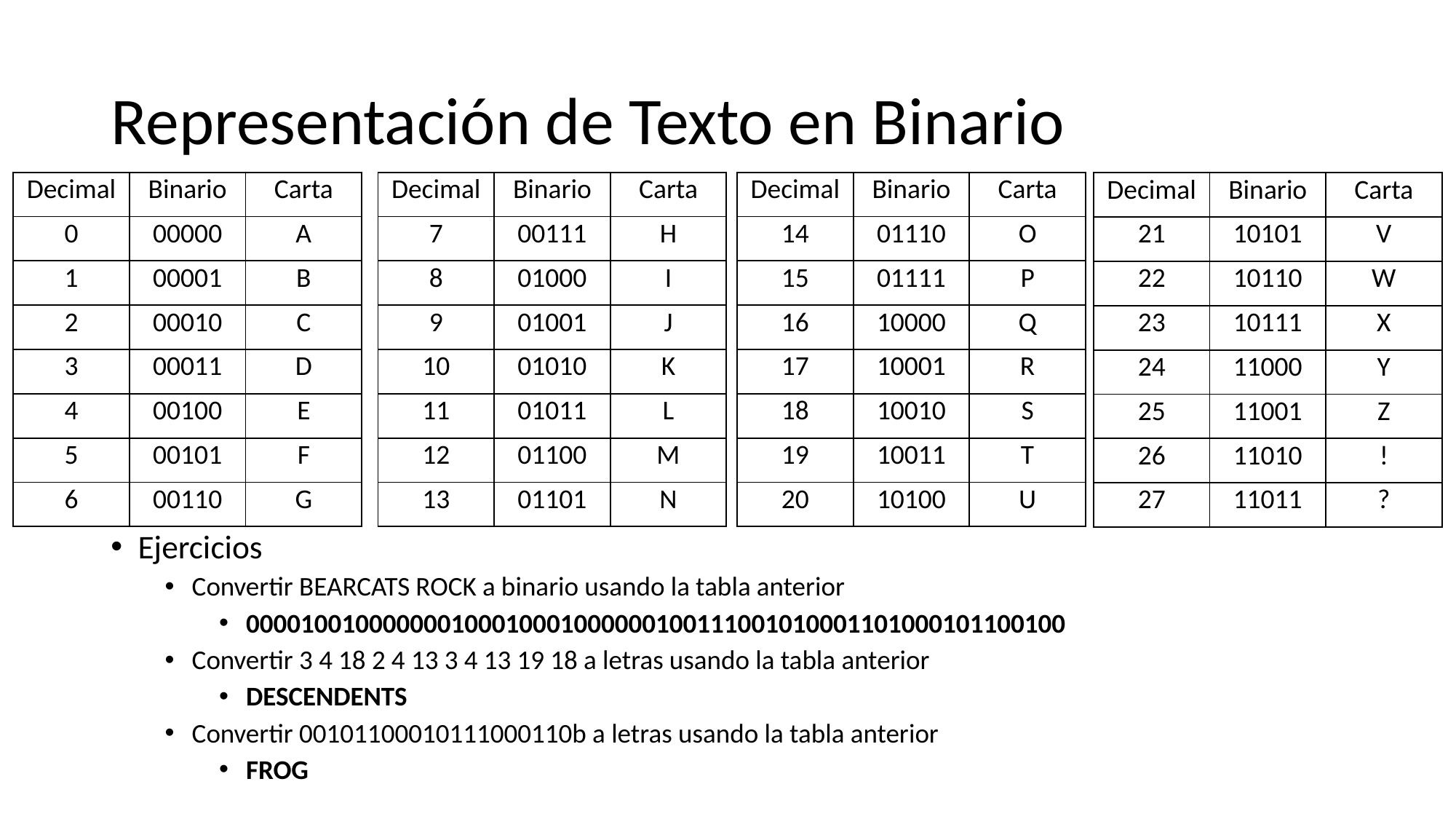

# Representación de Texto en Binario
| Decimal | Binario | Carta |
| --- | --- | --- |
| 0 | 00000 | A |
| 1 | 00001 | B |
| 2 | 00010 | C |
| 3 | 00011 | D |
| 4 | 00100 | E |
| 5 | 00101 | F |
| 6 | 00110 | G |
| Decimal | Binario | Carta |
| --- | --- | --- |
| 7 | 00111 | H |
| 8 | 01000 | I |
| 9 | 01001 | J |
| 10 | 01010 | K |
| 11 | 01011 | L |
| 12 | 01100 | M |
| 13 | 01101 | N |
| Decimal | Binario | Carta |
| --- | --- | --- |
| 14 | 01110 | O |
| 15 | 01111 | P |
| 16 | 10000 | Q |
| 17 | 10001 | R |
| 18 | 10010 | S |
| 19 | 10011 | T |
| 20 | 10100 | U |
| Decimal | Binario | Carta |
| --- | --- | --- |
| 21 | 10101 | V |
| 22 | 10110 | W |
| 23 | 10111 | X |
| 24 | 11000 | Y |
| 25 | 11001 | Z |
| 26 | 11010 | ! |
| 27 | 11011 | ? |

Ejercicios
Convertir BEARCATS ROCK a binario usando la tabla anterior
000010010000000100010001000000100111001010001101000101100100
Convertir 3 4 18 2 4 13 3 4 13 19 18 a letras usando la tabla anterior
DESCENDENTS
Convertir 00101100010111000110b a letras usando la tabla anterior
FROG